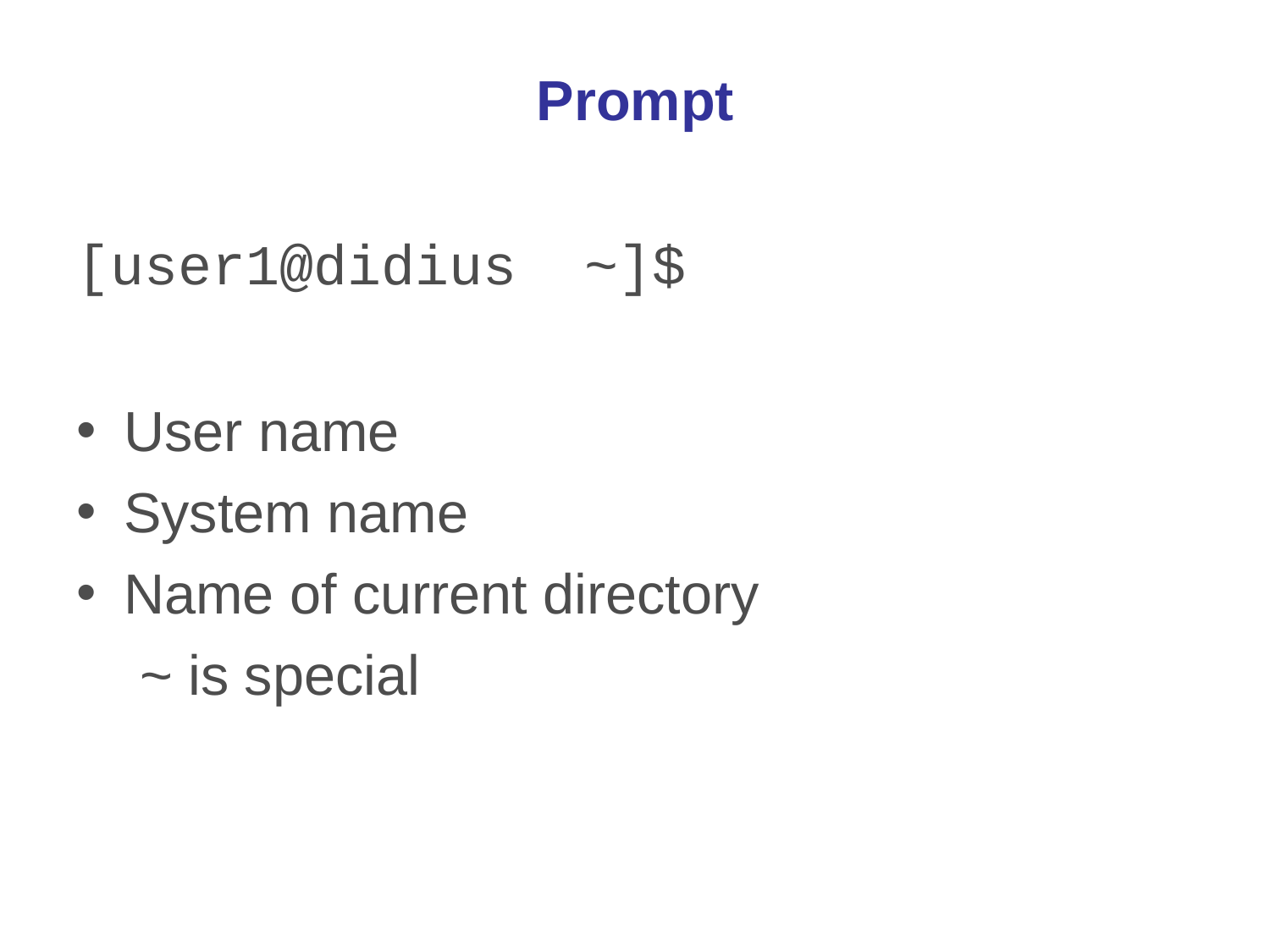

# Prompt
[user1@didius	~]$

User name
System name
Name of current directory
~ is special